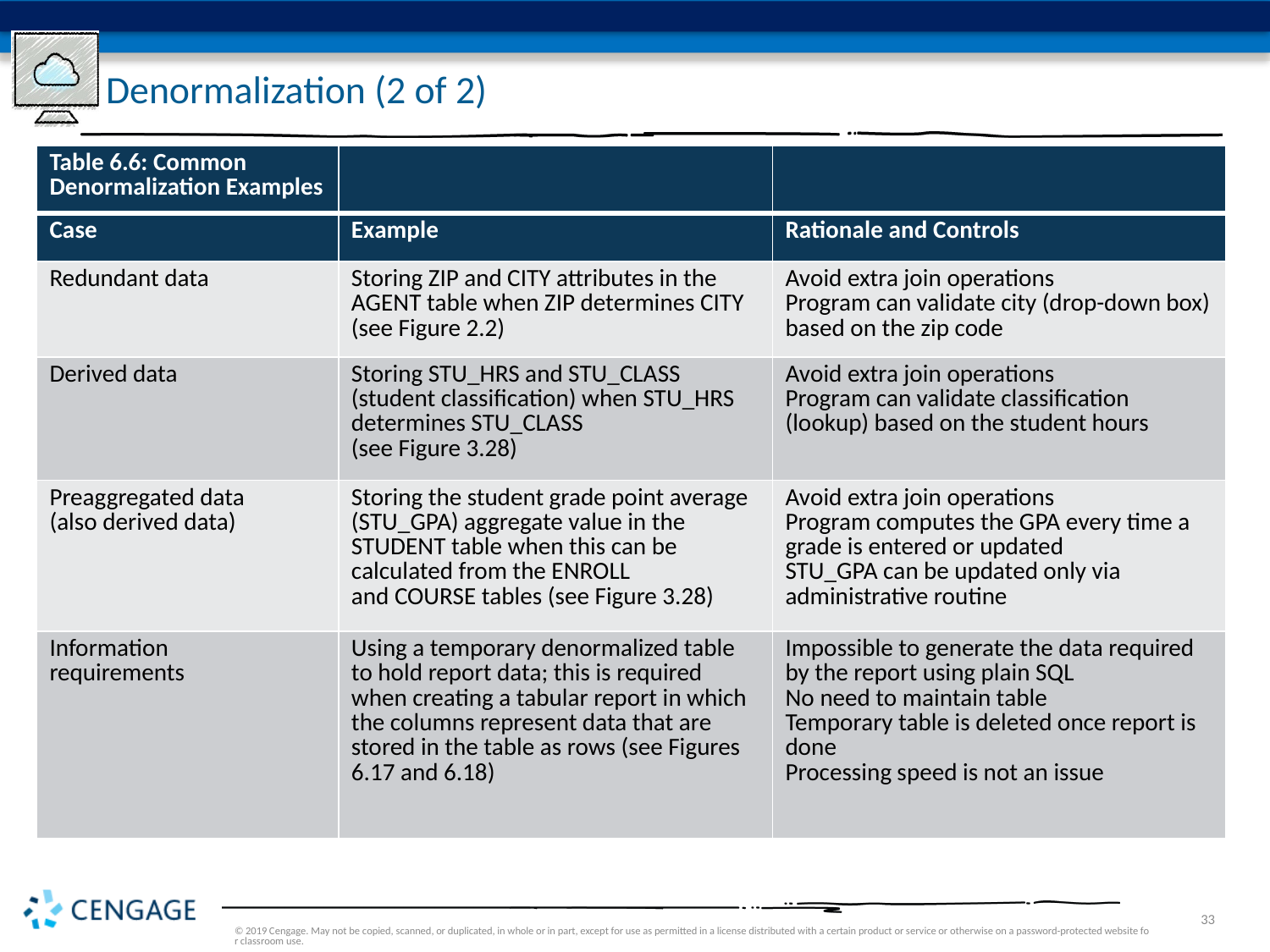

# Denormalization (2 of 2)
| Table 6.6: Common Denormalization Examples |  |  |
| --- | --- | --- |
| Case | Example | Rationale and Controls |
| Redundant data | Storing ZIP and CITY attributes in the AGENT table when ZIP determines CITY (see Figure 2.2) | Avoid extra join operations Program can validate city (drop-down box) based on the zip code |
| Derived data | Storing STU\_HRS and STU\_CLASS (student classification) when STU\_HRS determines STU\_CLASS (see Figure 3.28) | Avoid extra join operations Program can validate classification (lookup) based on the student hours |
| Preaggregated data (also derived data) | Storing the student grade point average (STU\_GPA) aggregate value in the STUDENT table when this can be calculated from the ENROLL and COURSE tables (see Figure 3.28) | Avoid extra join operations Program computes the GPA every time a grade is entered or updated STU\_GPA can be updated only via administrative routine |
| Information requirements | Using a temporary denormalized table to hold report data; this is required when creating a tabular report in which the columns represent data that are stored in the table as rows (see Figures 6.17 and 6.18) | Impossible to generate the data required by the report using plain SQL No need to maintain table Temporary table is deleted once report is done Processing speed is not an issue |
© 2019 Cengage. May not be copied, scanned, or duplicated, in whole or in part, except for use as permitted in a license distributed with a certain product or service or otherwise on a password-protected website for classroom use.